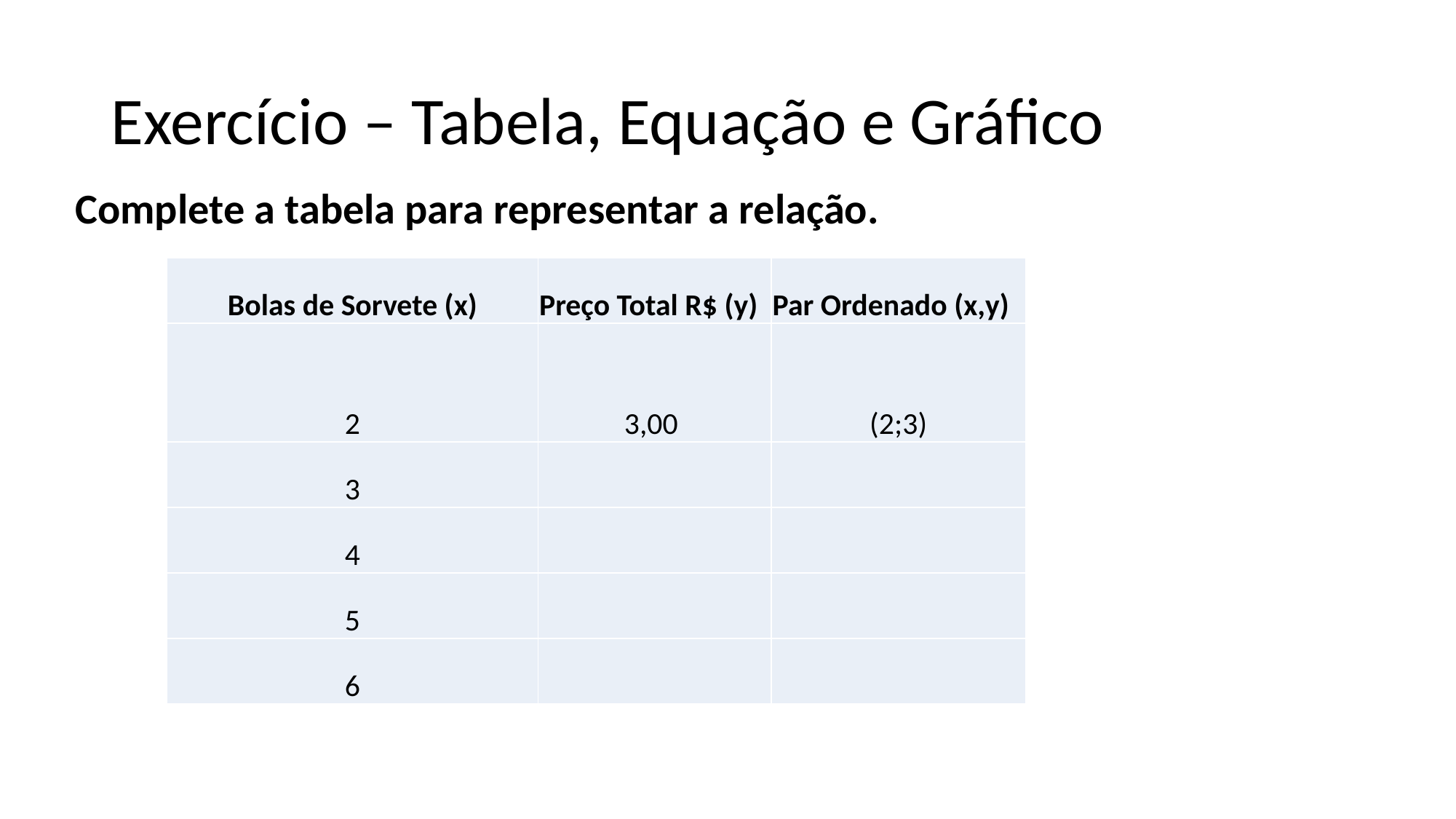

# Exercício – Tabela, Equação e Gráfico
Complete a tabela para representar a relação.

| Bolas de Sorvete (x) | Preço Total R$ (y) | Par Ordenado (x,y) |
| --- | --- | --- |
| 2 | 3,00 | (2;3) |
| 3 |  |  |
| 4 |  |  |
| 5 |  |  |
| 6 |  |  |